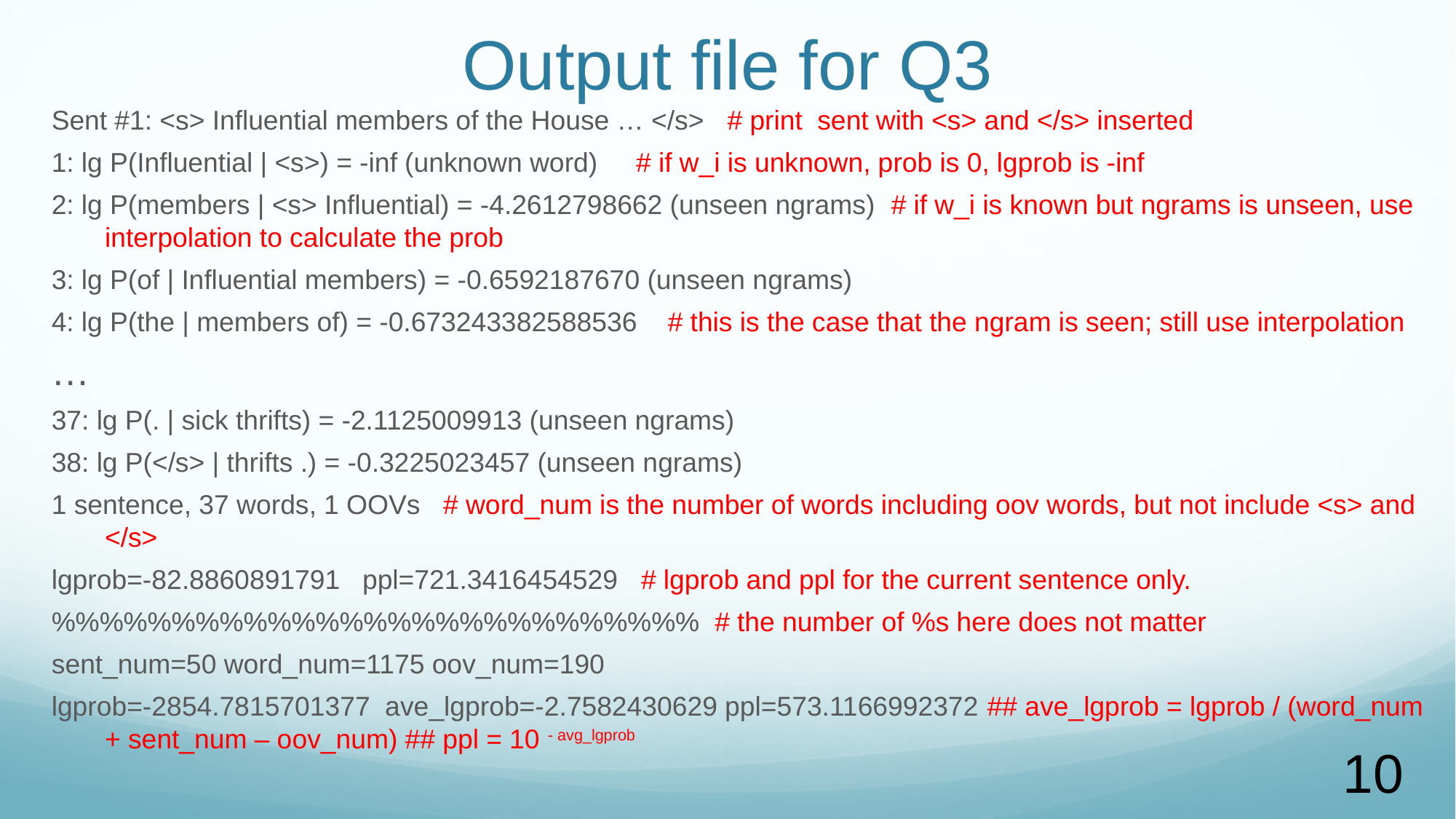

# Output file for Q3
Sent #1: <s> Influential members of the House … </s>   # print  sent with <s> and </s> inserted
1: lg P(Influential | <s>) = -inf (unknown word)     # if w_i is unknown, prob is 0, lgprob is -inf
2: lg P(members | <s> Influential) = -4.2612798662 (unseen ngrams)  # if w_i is known but ngrams is unseen, use interpolation to calculate the prob
3: lg P(of | Influential members) = -0.6592187670 (unseen ngrams)
4: lg P(the | members of) = -0.673243382588536    # this is the case that the ngram is seen; still use interpolation
…
37: lg P(. | sick thrifts) = -2.1125009913 (unseen ngrams)
38: lg P(</s> | thrifts .) = -0.3225023457 (unseen ngrams)
1 sentence, 37 words, 1 OOVs   # word_num is the number of words including oov words, but not include <s> and </s>
lgprob=-82.8860891791   ppl=721.3416454529   # lgprob and ppl for the current sentence only.
%%%%%%%%%%%%%%%%%%%%%%%%%%%  # the number of %s here does not matter
sent_num=50 word_num=1175 oov_num=190
lgprob=-2854.7815701377  ave_lgprob=-2.7582430629 ppl=573.1166992372 ## ave_lgprob = lgprob / (word_num + sent_num – oov_num) ## ppl = 10 - avg_lgprob

10